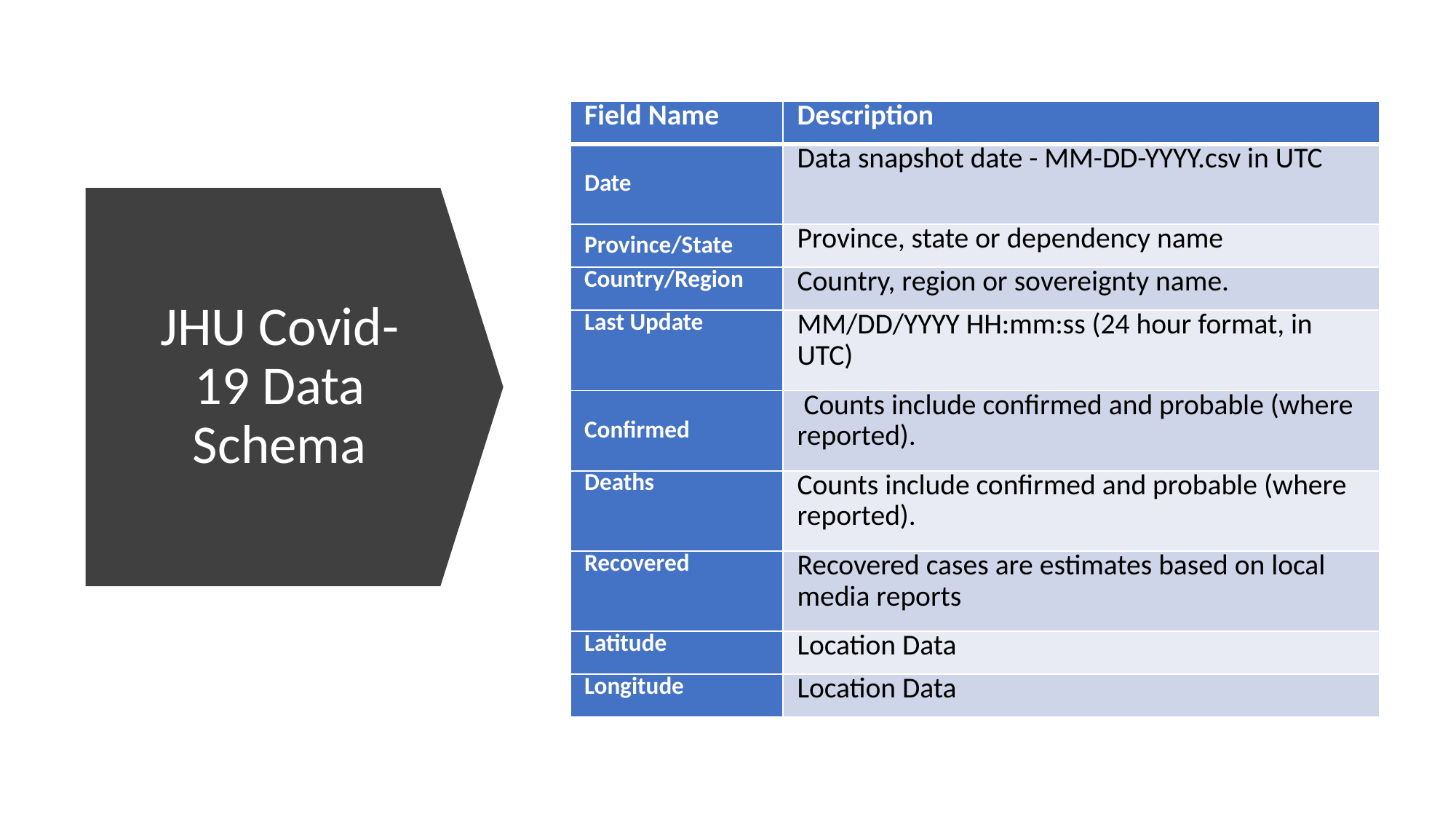

| Field Name | Description |
| --- | --- |
| Date | Data snapshot date - MM-DD-YYYY.csv in UTC |
| Province/State | Province, state or dependency name |
| Country/Region | Country, region or sovereignty name. |
| Last Update | MM/DD/YYYY HH:mm:ss (24 hour format, in UTC) |
| Confirmed | Counts include confirmed and probable (where reported). |
| Deaths | Counts include confirmed and probable (where reported). |
| Recovered | Recovered cases are estimates based on local media reports |
| Latitude | Location Data |
| Longitude | Location Data |

# JHU Covid-19 Data Schema